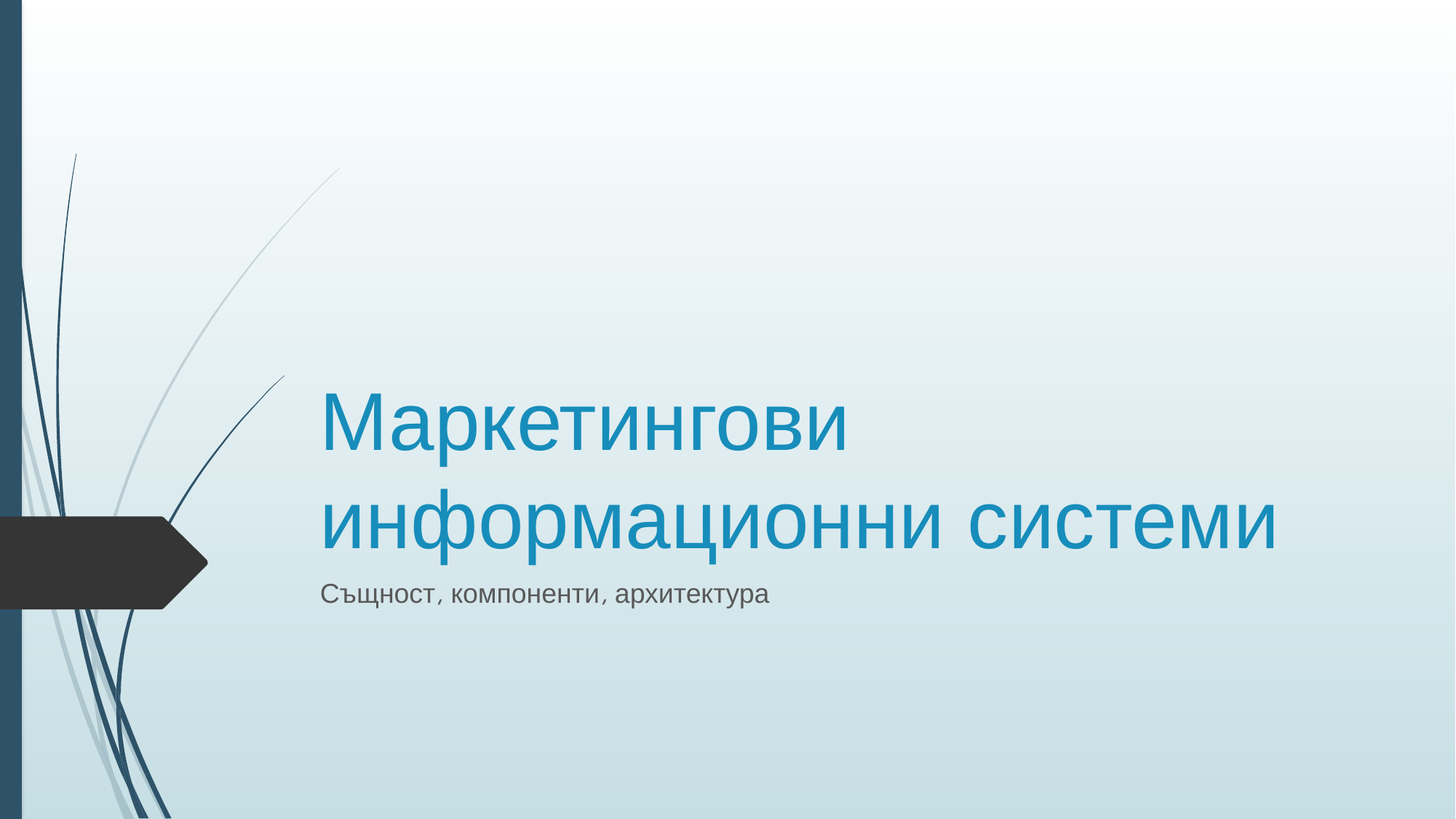

# Маркетингови информационни системи
Същност, компоненти, архитектура